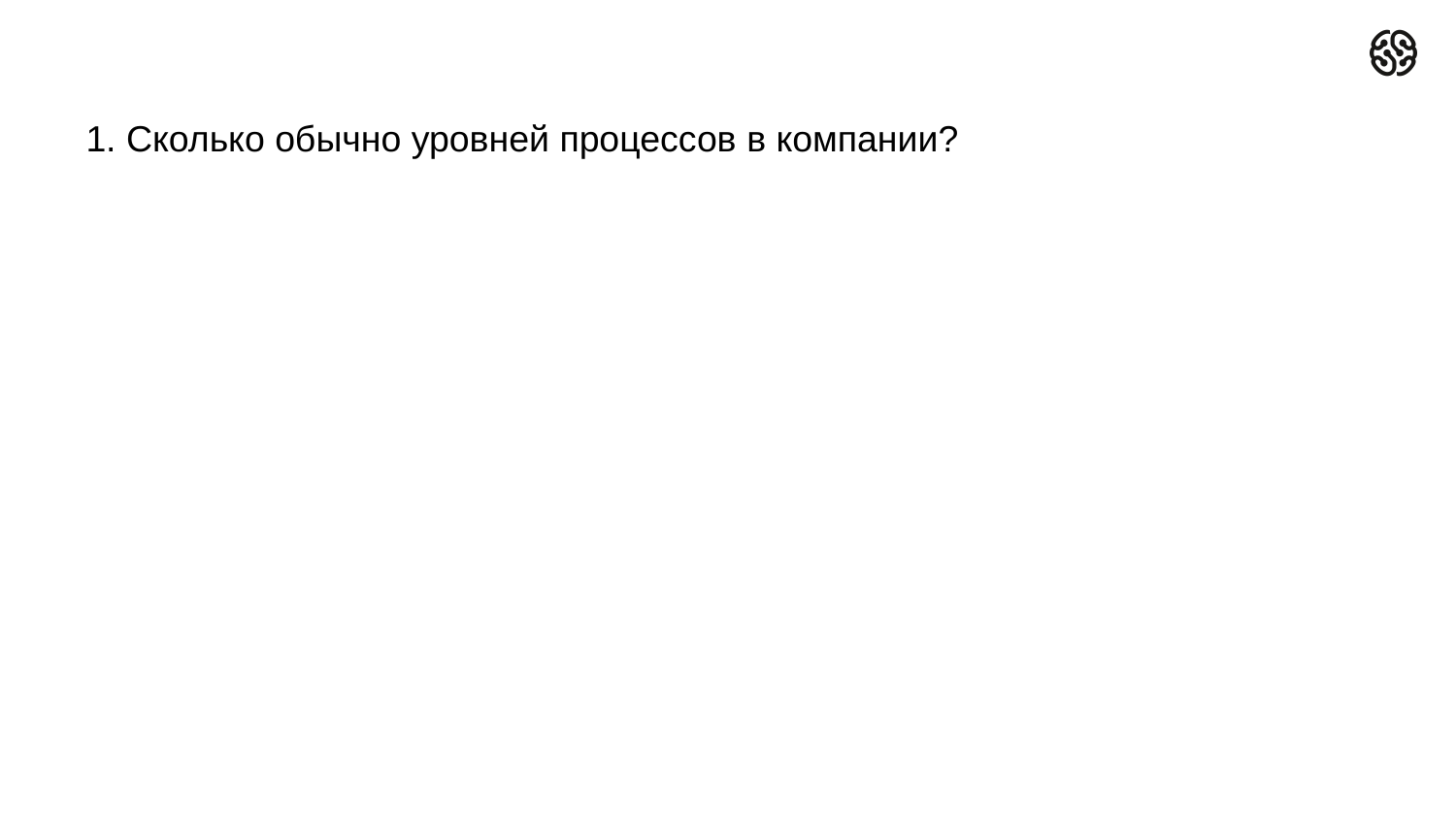

# 1. Сколько обычно уровней процессов в компании?